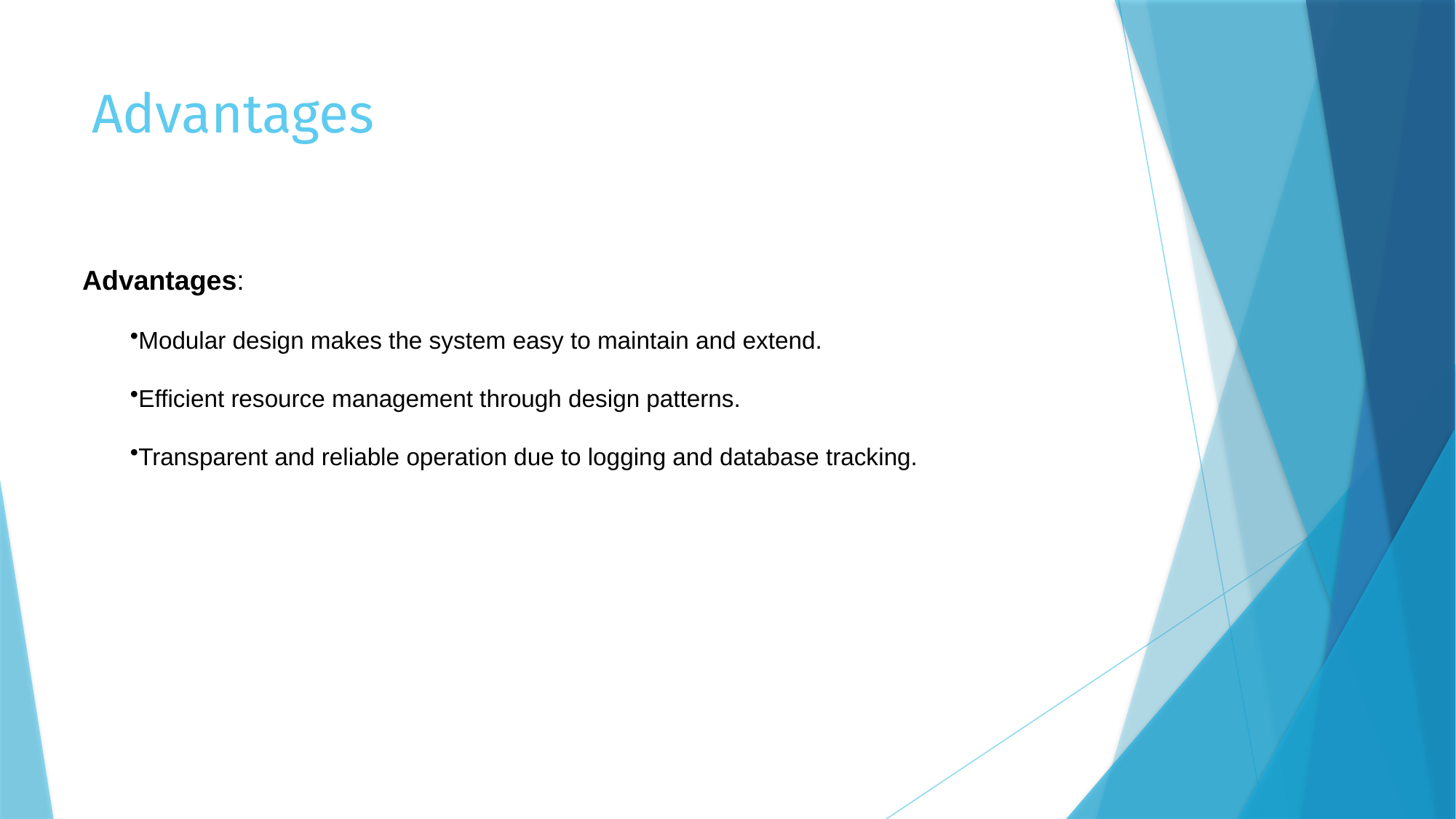

# Advantages
Advantages:
Modular design makes the system easy to maintain and extend.
Efficient resource management through design patterns.
Transparent and reliable operation due to logging and database tracking.